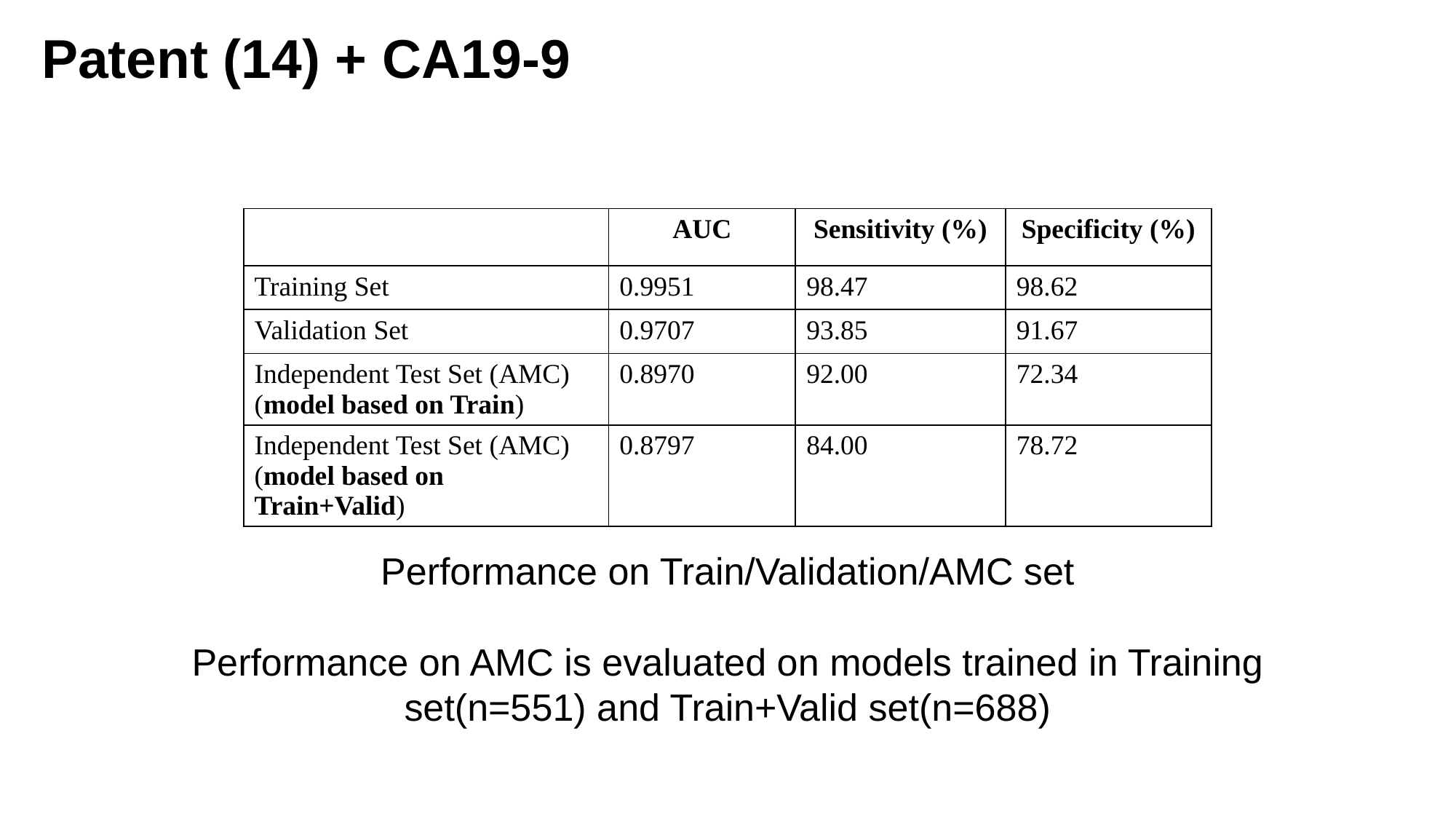

Patent (14) + CA19-9
|  | AUC | Sensitivity (%) | Specificity (%) |
| --- | --- | --- | --- |
| Training Set | 0.9951 | 98.47 | 98.62 |
| Validation Set | 0.9707 | 93.85 | 91.67 |
| Independent Test Set (AMC) (model based on Train) | 0.8970 | 92.00 | 72.34 |
| Independent Test Set (AMC) (model based on Train+Valid) | 0.8797 | 84.00 | 78.72 |
Performance on Train/Validation/AMC set

Performance on AMC is evaluated on models trained in Training set(n=551) and Train+Valid set(n=688)